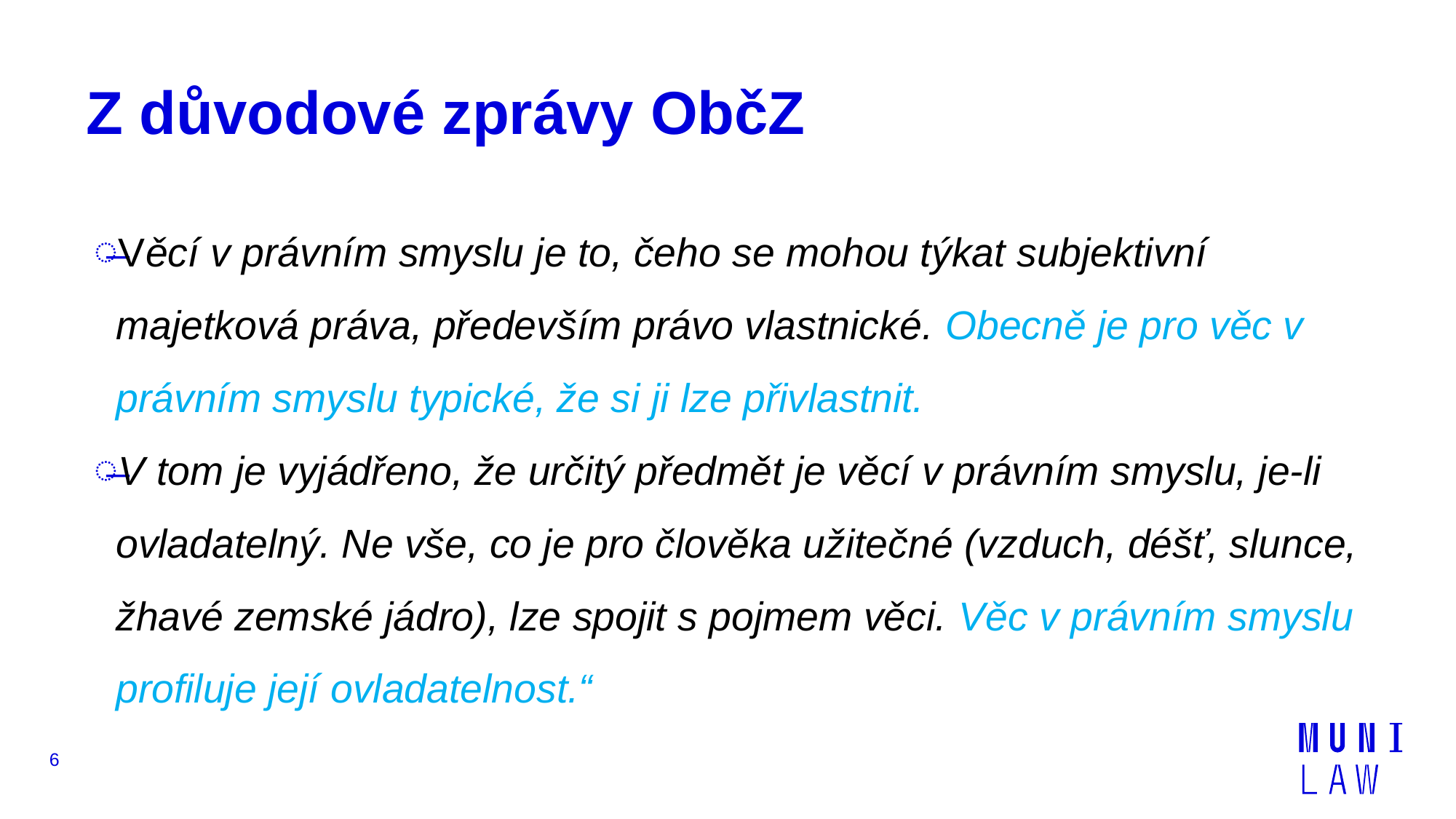

# Z důvodové zprávy ObčZ
Věcí v právním smyslu je to, čeho se mohou týkat subjektivní majetková práva, především právo vlastnické. Obecně je pro věc v právním smyslu typické, že si ji lze přivlastnit.
V tom je vyjádřeno, že určitý předmět je věcí v právním smyslu, je-li ovladatelný. Ne vše, co je pro člověka užitečné (vzduch, déšť, slunce, žhavé zemské jádro), lze spojit s pojmem věci. Věc v právním smyslu profiluje její ovladatelnost.“
6